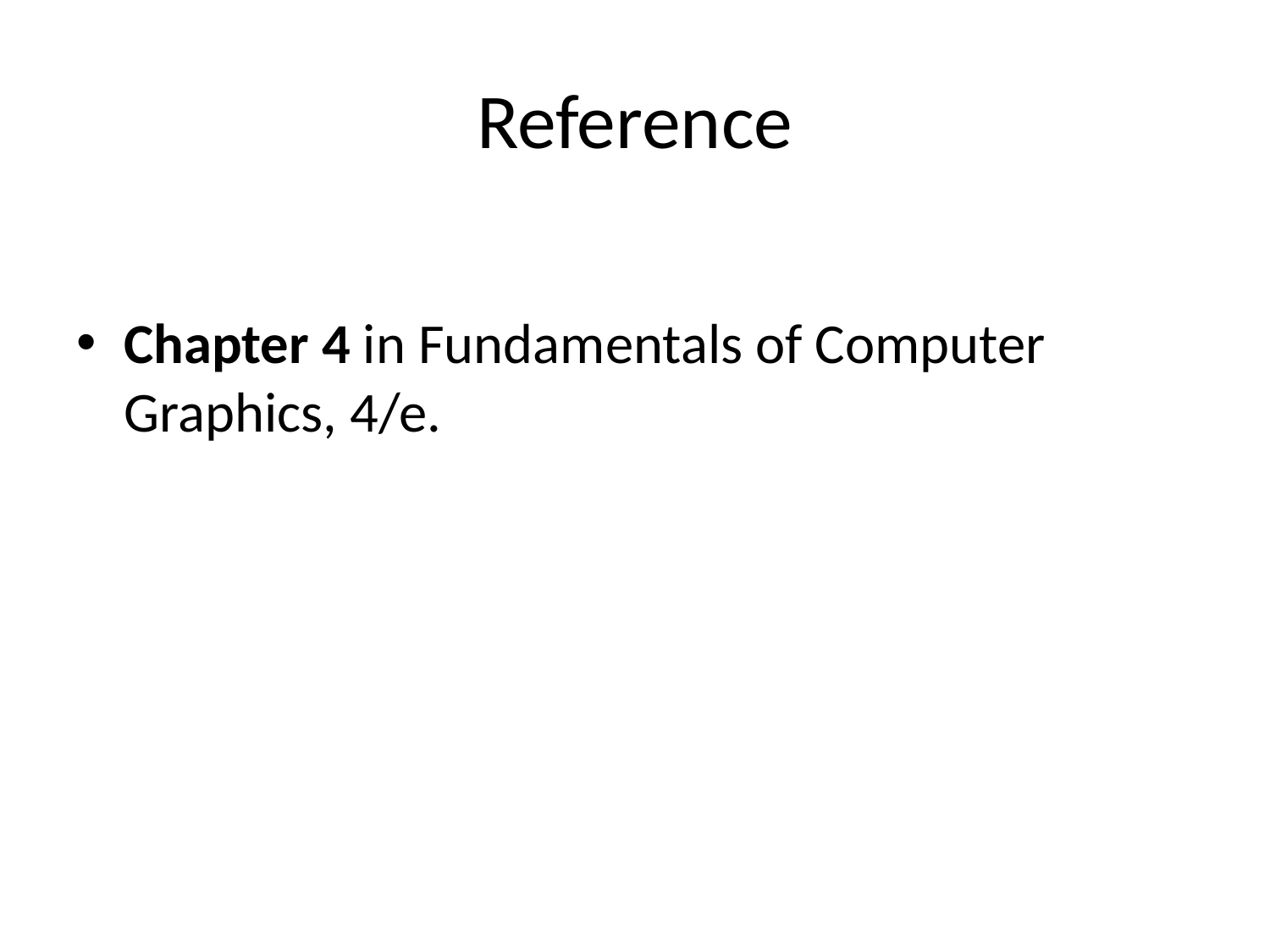

# Reference

Chapter 4 in Fundamentals of Computer Graphics, 4/e.